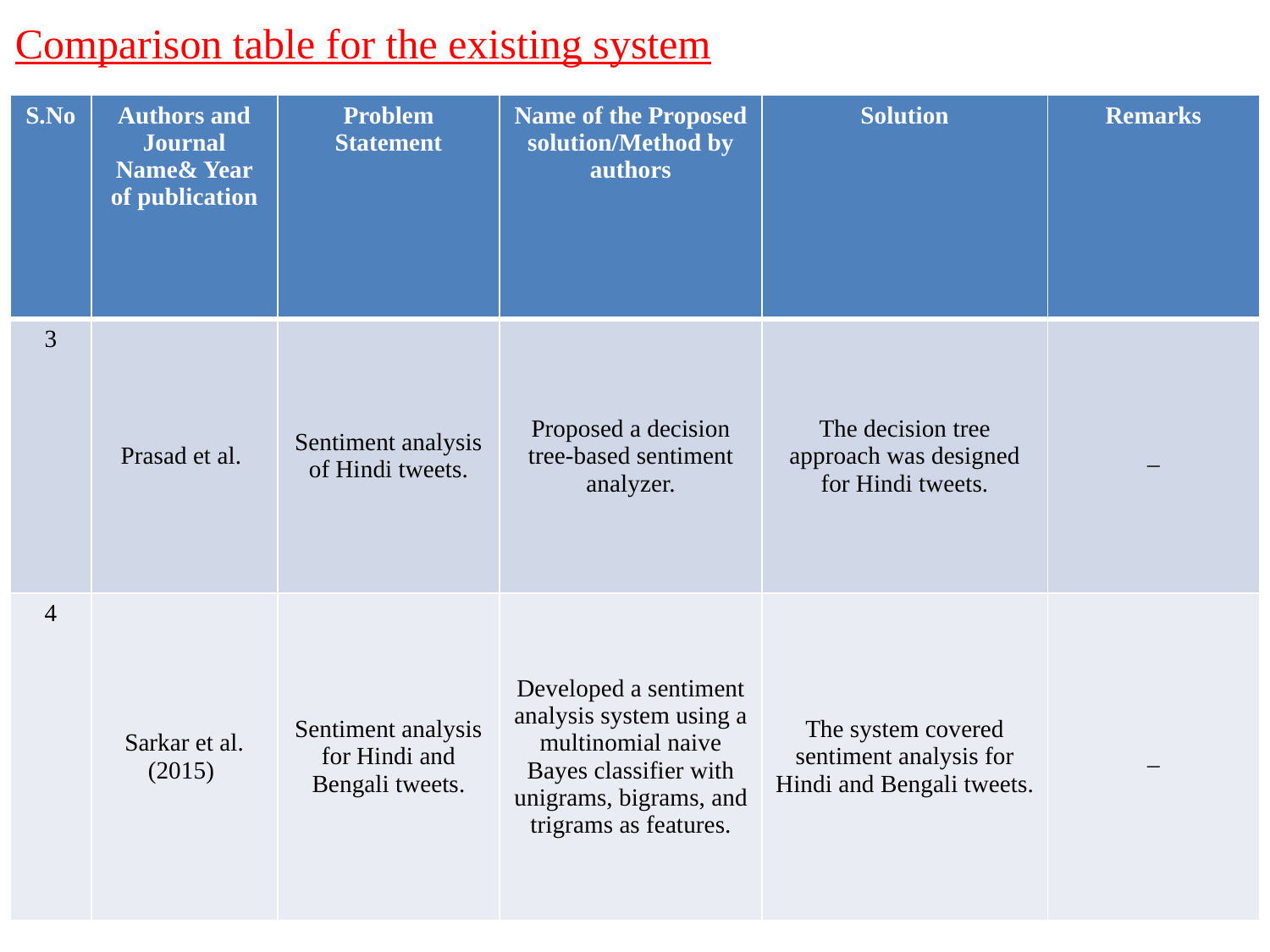

Comparison table for the existing system
| S.No | Authors and Journal Name& Year of publication | Problem Statement | Name of the Proposed solution/Method by authors | Solution | Remarks |
| --- | --- | --- | --- | --- | --- |
| 3 | Prasad et al. | Sentiment analysis of Hindi tweets. | Proposed a decision tree-based sentiment analyzer. | The decision tree approach was designed for Hindi tweets. | \_ |
| 4 | Sarkar et al. (2015) | Sentiment analysis for Hindi and Bengali tweets. | Developed a sentiment analysis system using a multinomial naive Bayes classifier with unigrams, bigrams, and trigrams as features. | The system covered sentiment analysis for Hindi and Bengali tweets. | \_ |